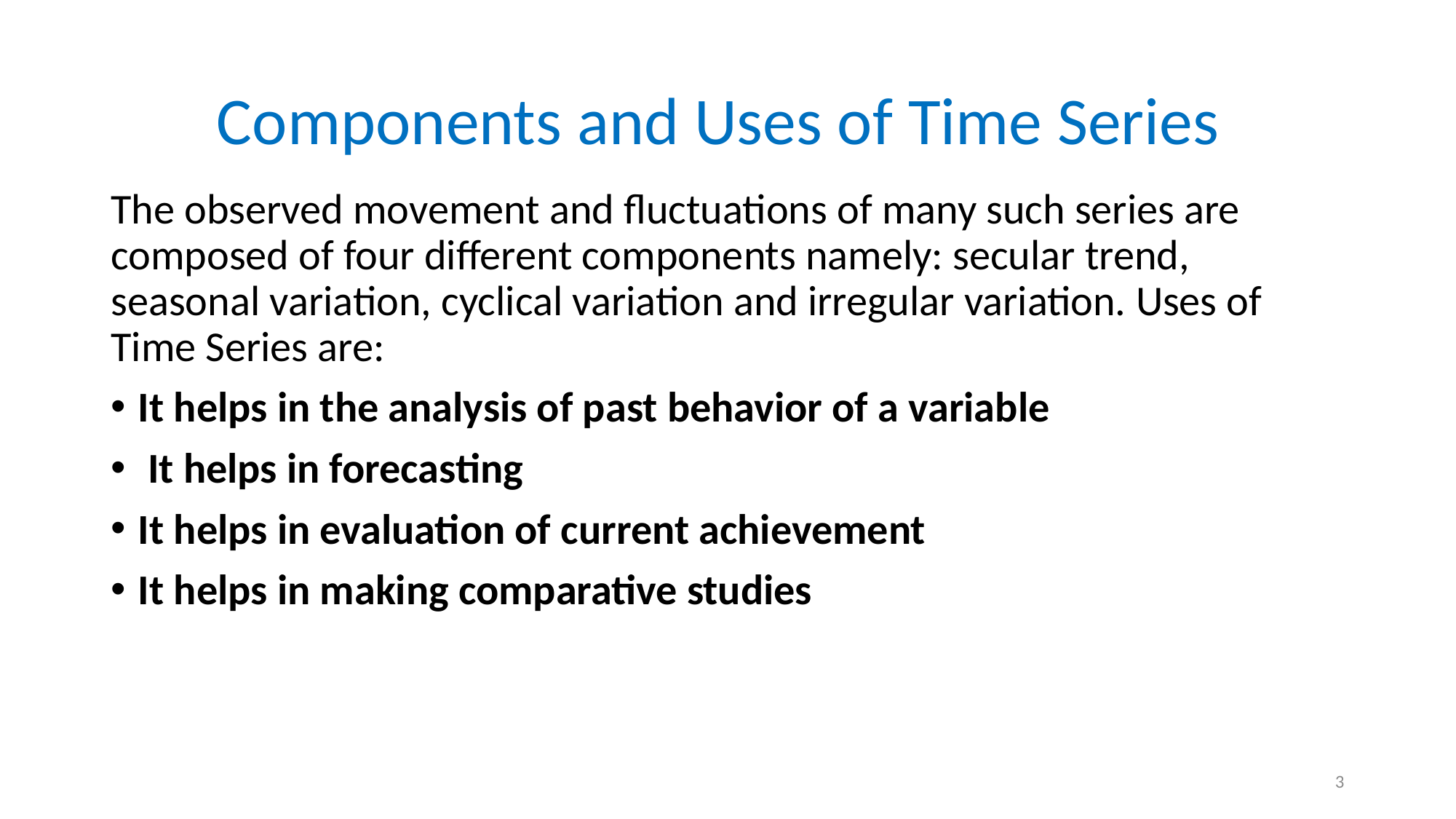

# Components and Uses of Time Series
The observed movement and fluctuations of many such series are composed of four different components namely: secular trend, seasonal variation, cyclical variation and irregular variation. Uses of Time Series are:
It helps in the analysis of past behavior of a variable
 It helps in forecasting
It helps in evaluation of current achievement
It helps in making comparative studies
3